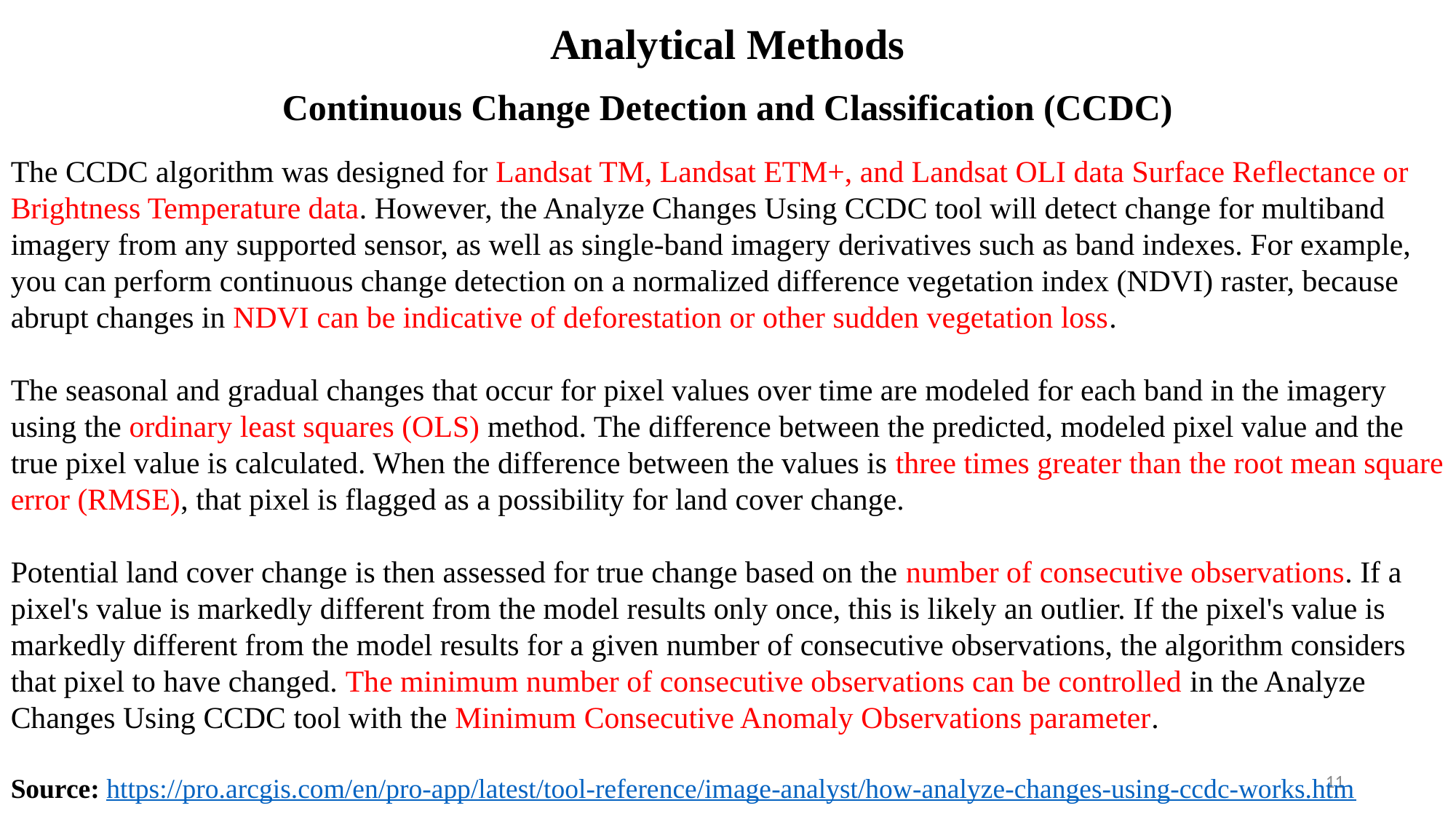

# Analytical Methods
Continuous Change Detection and Classification (CCDC)
The CCDC algorithm was designed for Landsat TM, Landsat ETM+, and Landsat OLI data Surface Reflectance or Brightness Temperature data. However, the Analyze Changes Using CCDC tool will detect change for multiband imagery from any supported sensor, as well as single-band imagery derivatives such as band indexes. For example, you can perform continuous change detection on a normalized difference vegetation index (NDVI) raster, because abrupt changes in NDVI can be indicative of deforestation or other sudden vegetation loss.

The seasonal and gradual changes that occur for pixel values over time are modeled for each band in the imagery using the ordinary least squares (OLS) method. The difference between the predicted, modeled pixel value and the true pixel value is calculated. When the difference between the values is three times greater than the root mean square error (RMSE), that pixel is flagged as a possibility for land cover change.

Potential land cover change is then assessed for true change based on the number of consecutive observations. If a pixel's value is markedly different from the model results only once, this is likely an outlier. If the pixel's value is markedly different from the model results for a given number of consecutive observations, the algorithm considers that pixel to have changed. The minimum number of consecutive observations can be controlled in the Analyze Changes Using CCDC tool with the Minimum Consecutive Anomaly Observations parameter.

Source: https://pro.arcgis.com/en/pro-app/latest/tool-reference/image-analyst/how-analyze-changes-using-ccdc-works.htm
11